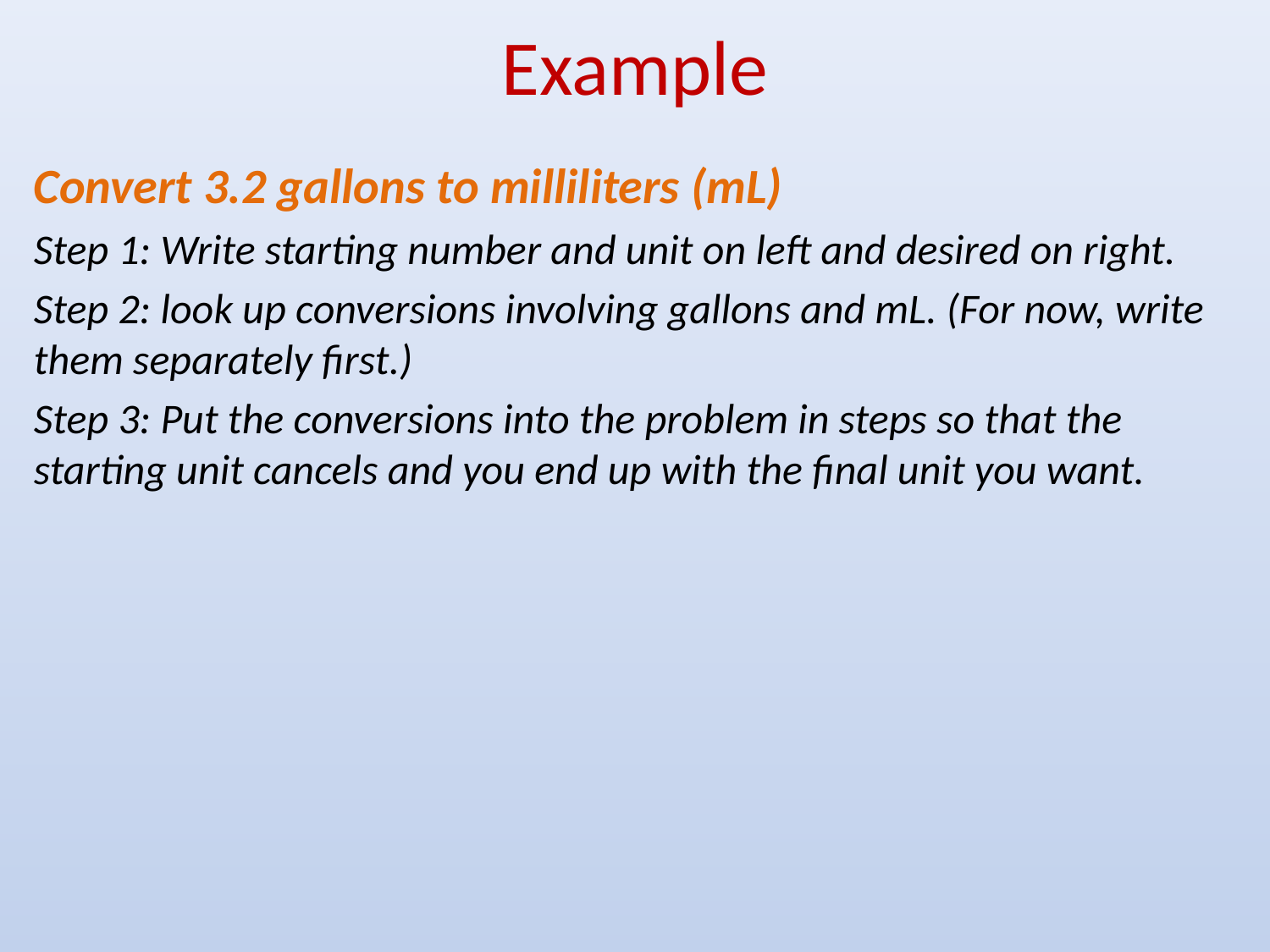

# Example
Convert 3.2 gallons to milliliters (mL)
Step 1: Write starting number and unit on left and desired on right.
Step 2: look up conversions involving gallons and mL. (For now, write them separately first.)
Step 3: Put the conversions into the problem in steps so that the starting unit cancels and you end up with the final unit you want.